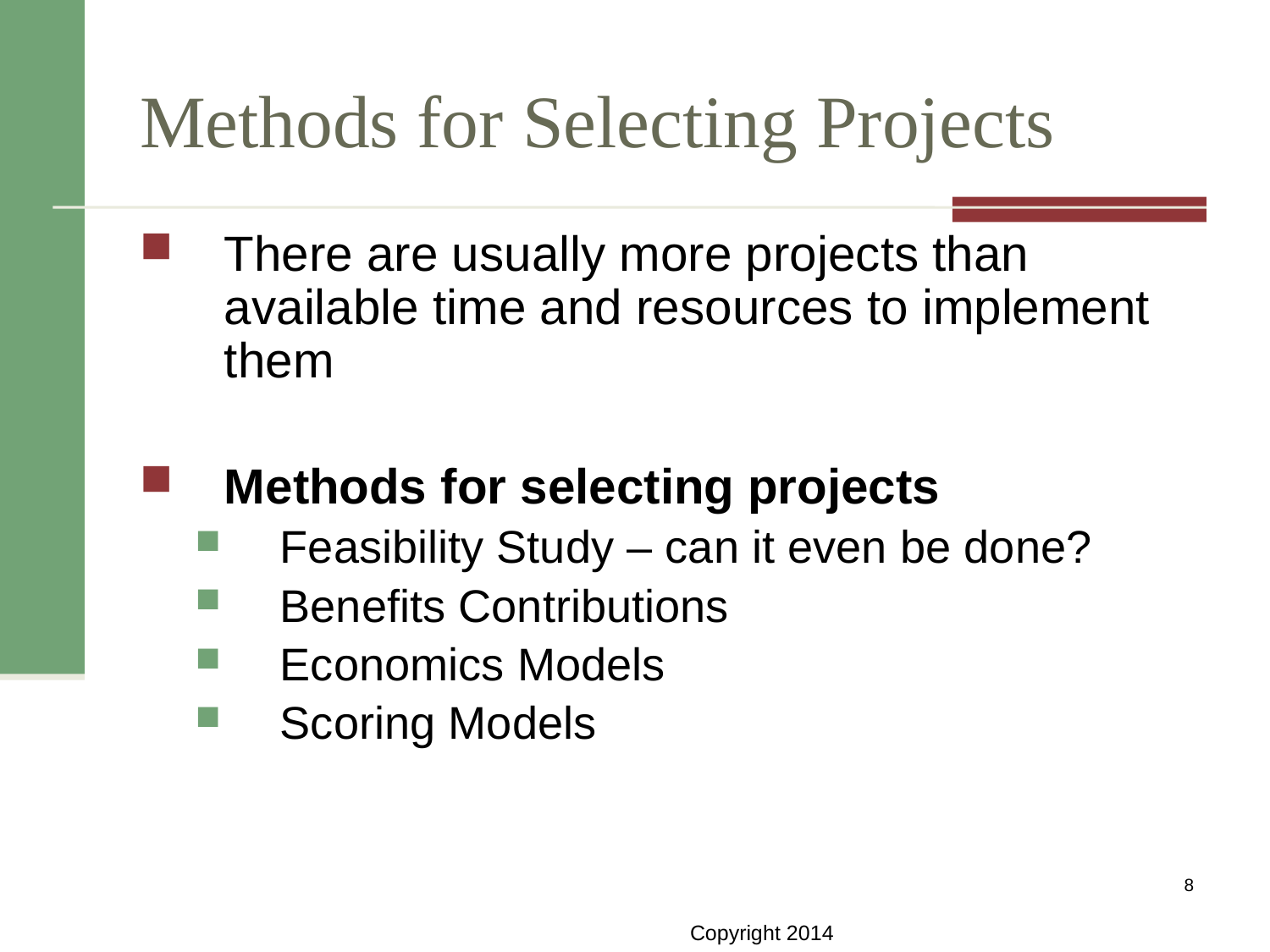

# Methods for Selecting Projects
There are usually more projects than available time and resources to implement them

Methods for selecting projects
Feasibility Study – can it even be done?
Benefits Contributions
Economics Models
Scoring Models

8